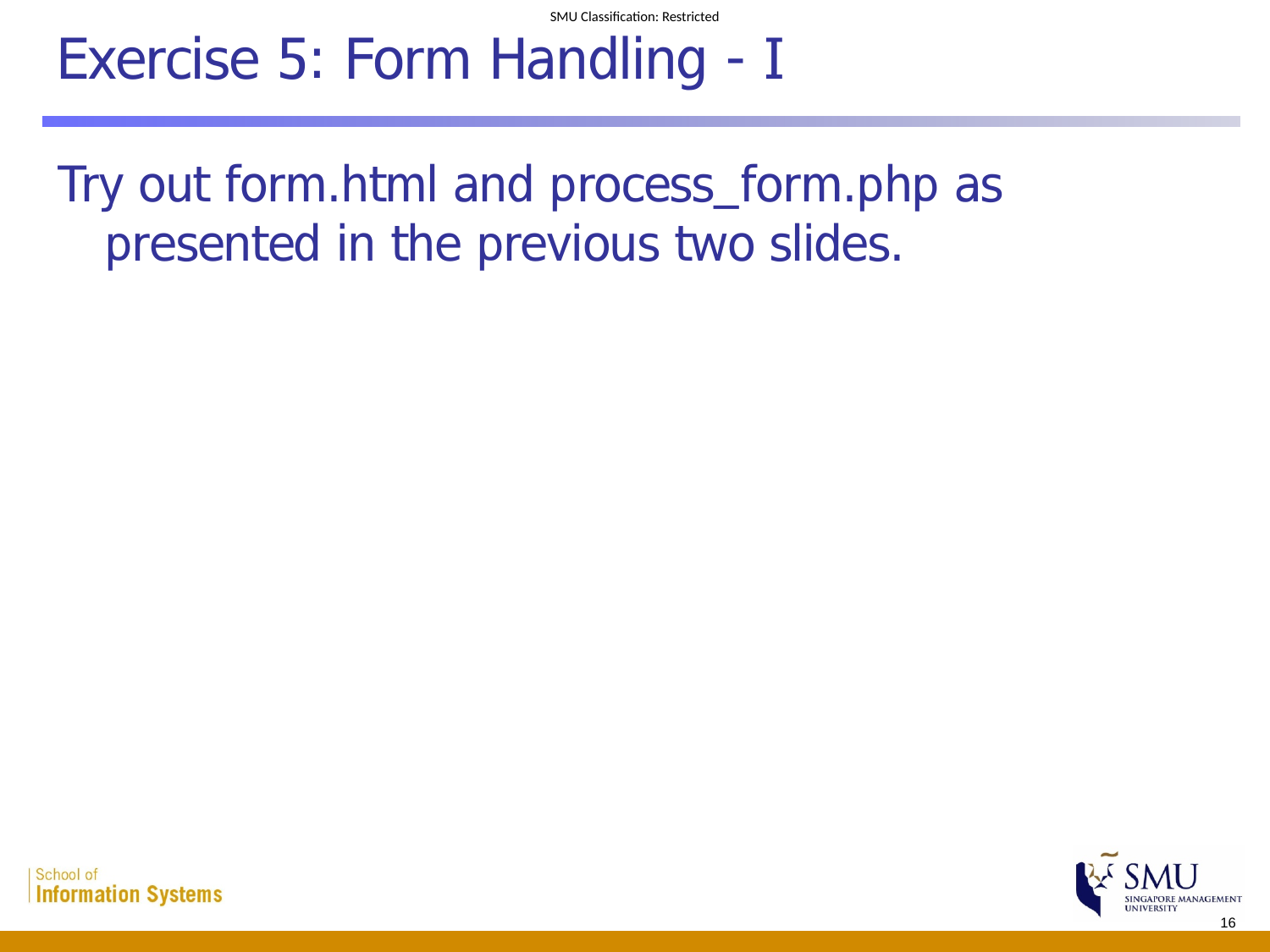

# Exercise 5: Form Handling - I
Try out form.html and process_form.php as presented in the previous two slides.

16